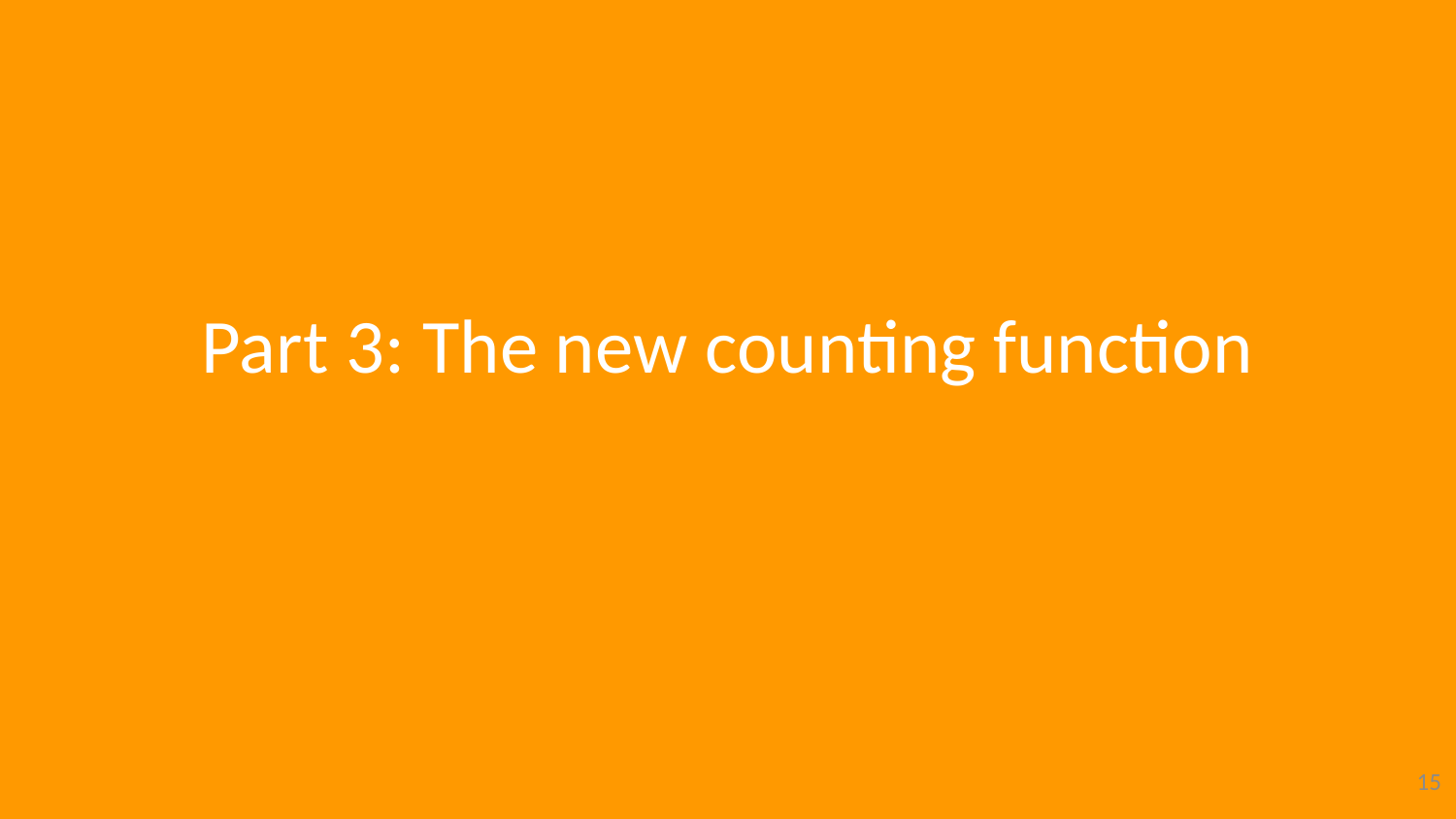

# Part 3: The new counting function
15